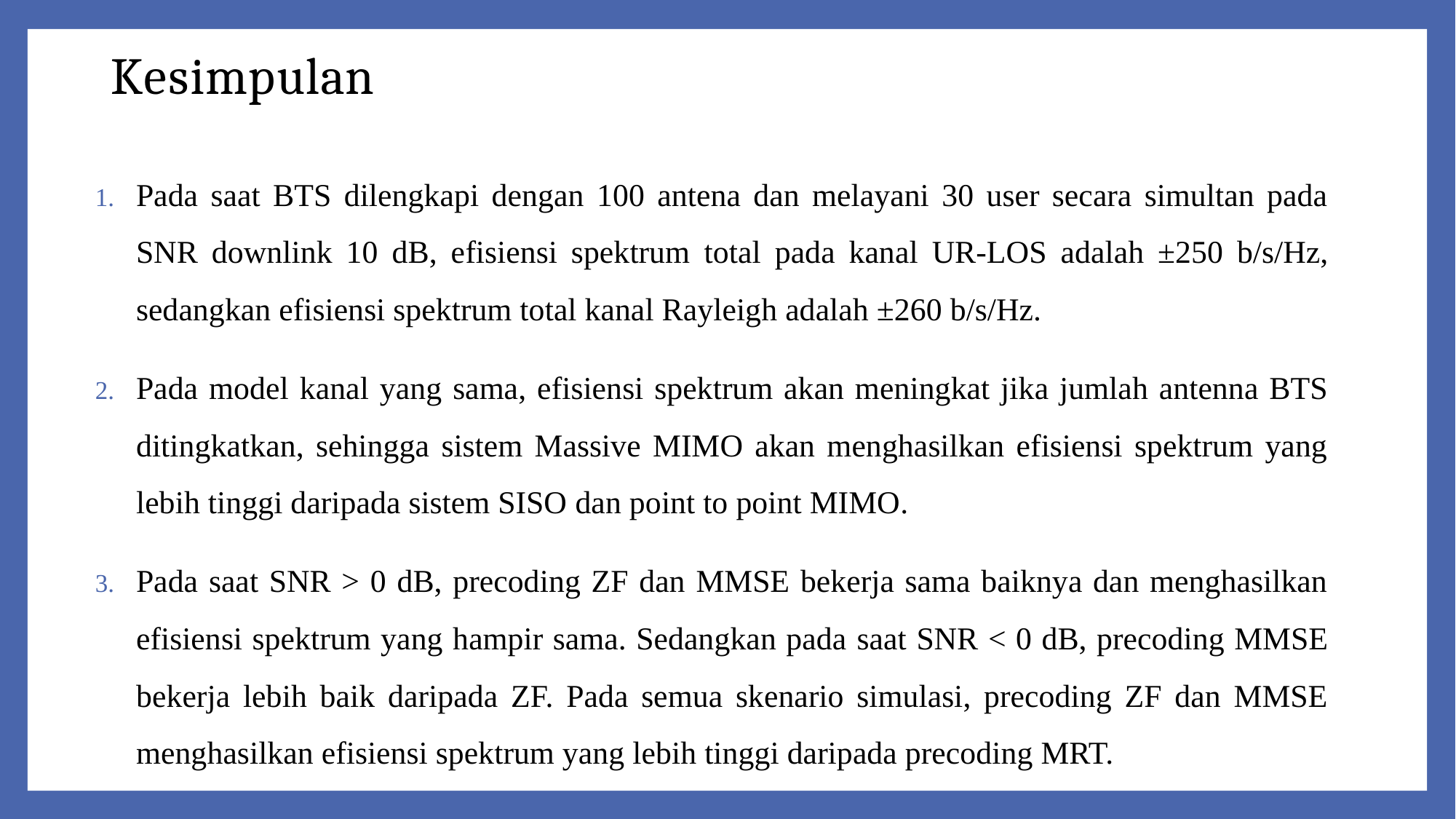

# Kesimpulan
Pada saat BTS dilengkapi dengan 100 antena dan melayani 30 user secara simultan pada SNR downlink 10 dB, efisiensi spektrum total pada kanal UR-LOS adalah ±250 b/s/Hz, sedangkan efisiensi spektrum total kanal Rayleigh adalah ±260 b/s/Hz.
Pada model kanal yang sama, efisiensi spektrum akan meningkat jika jumlah antenna BTS ditingkatkan, sehingga sistem Massive MIMO akan menghasilkan efisiensi spektrum yang lebih tinggi daripada sistem SISO dan point to point MIMO.
Pada saat SNR > 0 dB, precoding ZF dan MMSE bekerja sama baiknya dan menghasilkan efisiensi spektrum yang hampir sama. Sedangkan pada saat SNR < 0 dB, precoding MMSE bekerja lebih baik daripada ZF. Pada semua skenario simulasi, precoding ZF dan MMSE menghasilkan efisiensi spektrum yang lebih tinggi daripada precoding MRT.